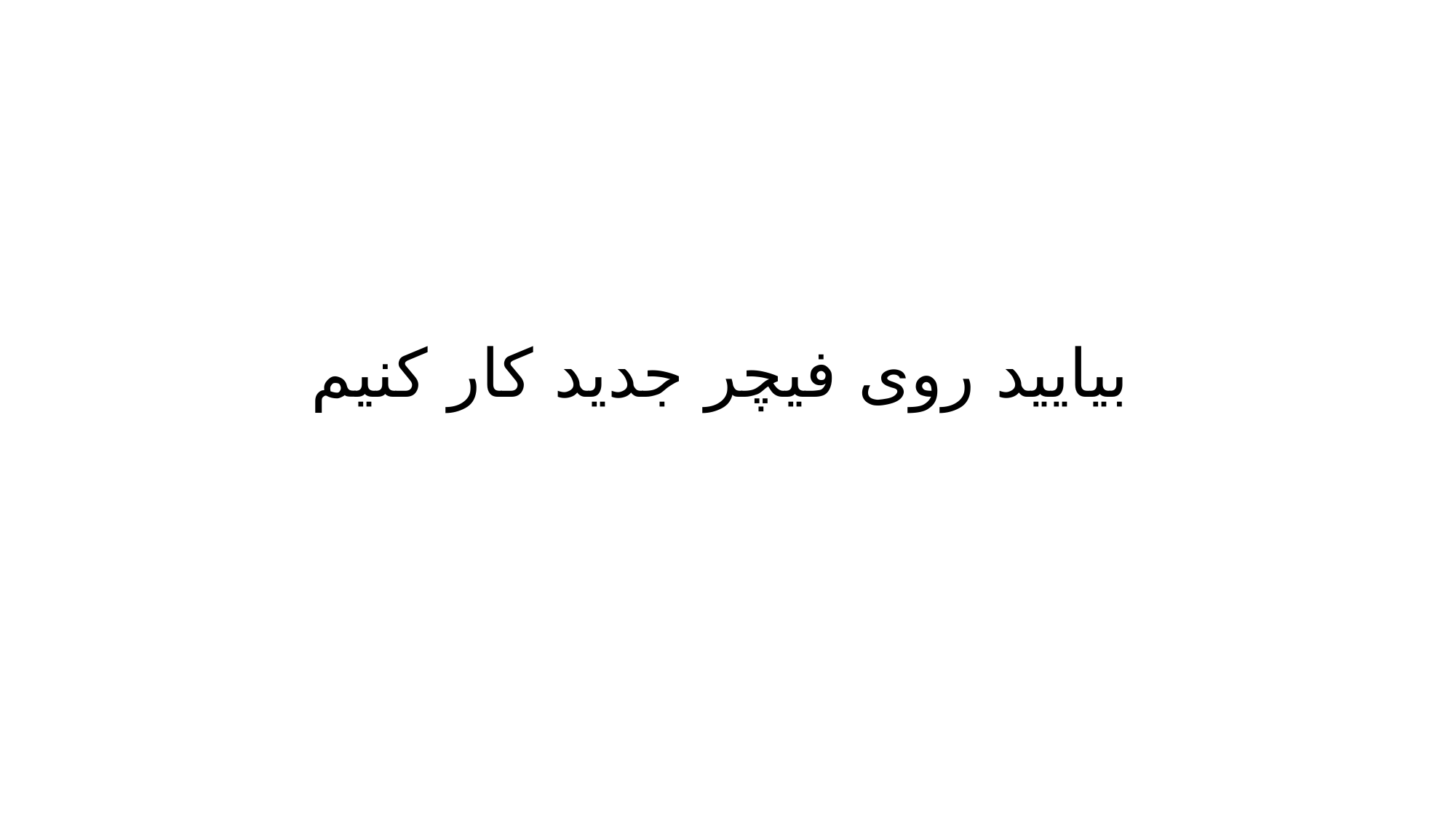

# بیایید روی فیچر جدید کار کنیم